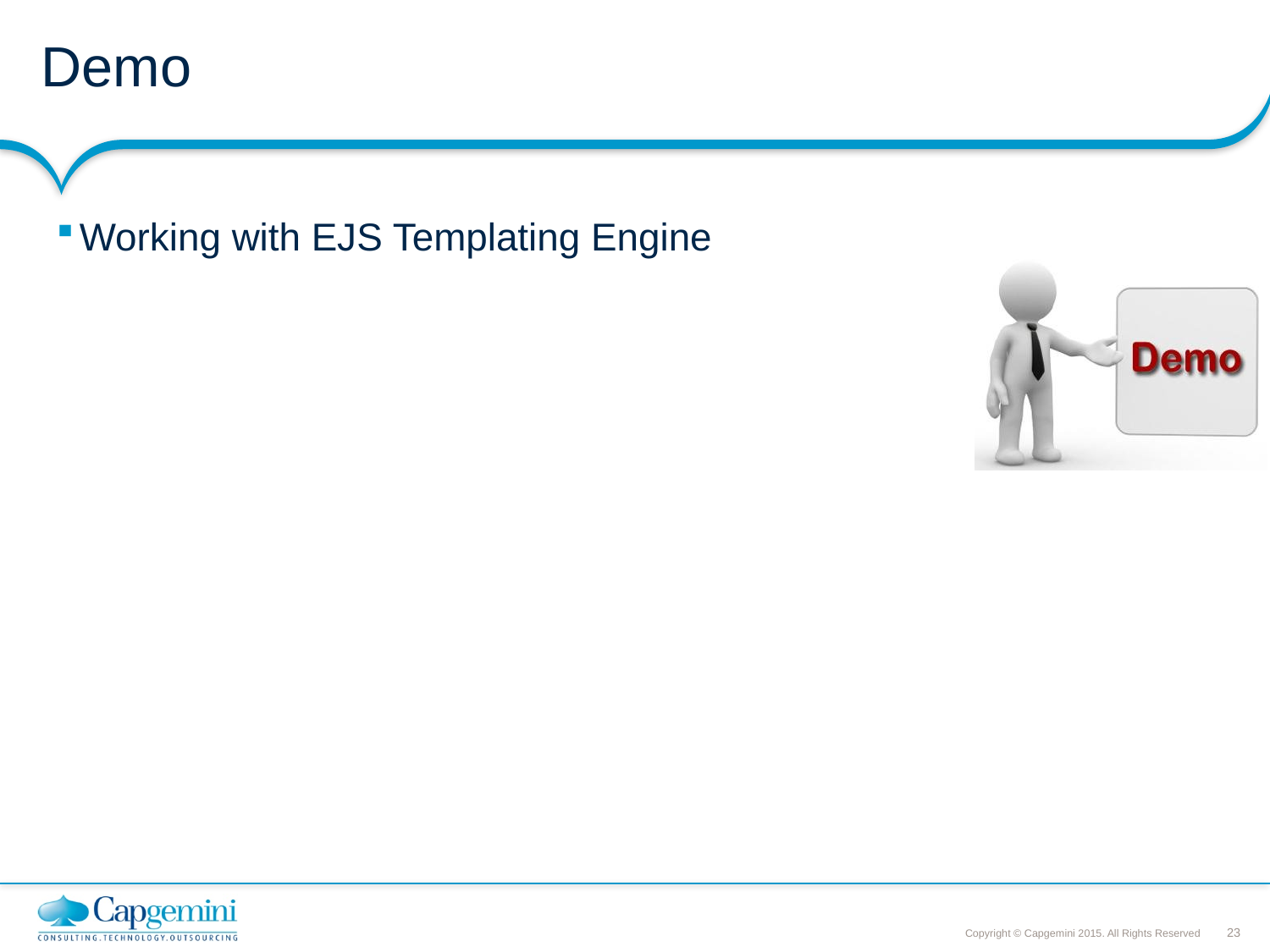

# Demo
Working with EJS Templating Engine